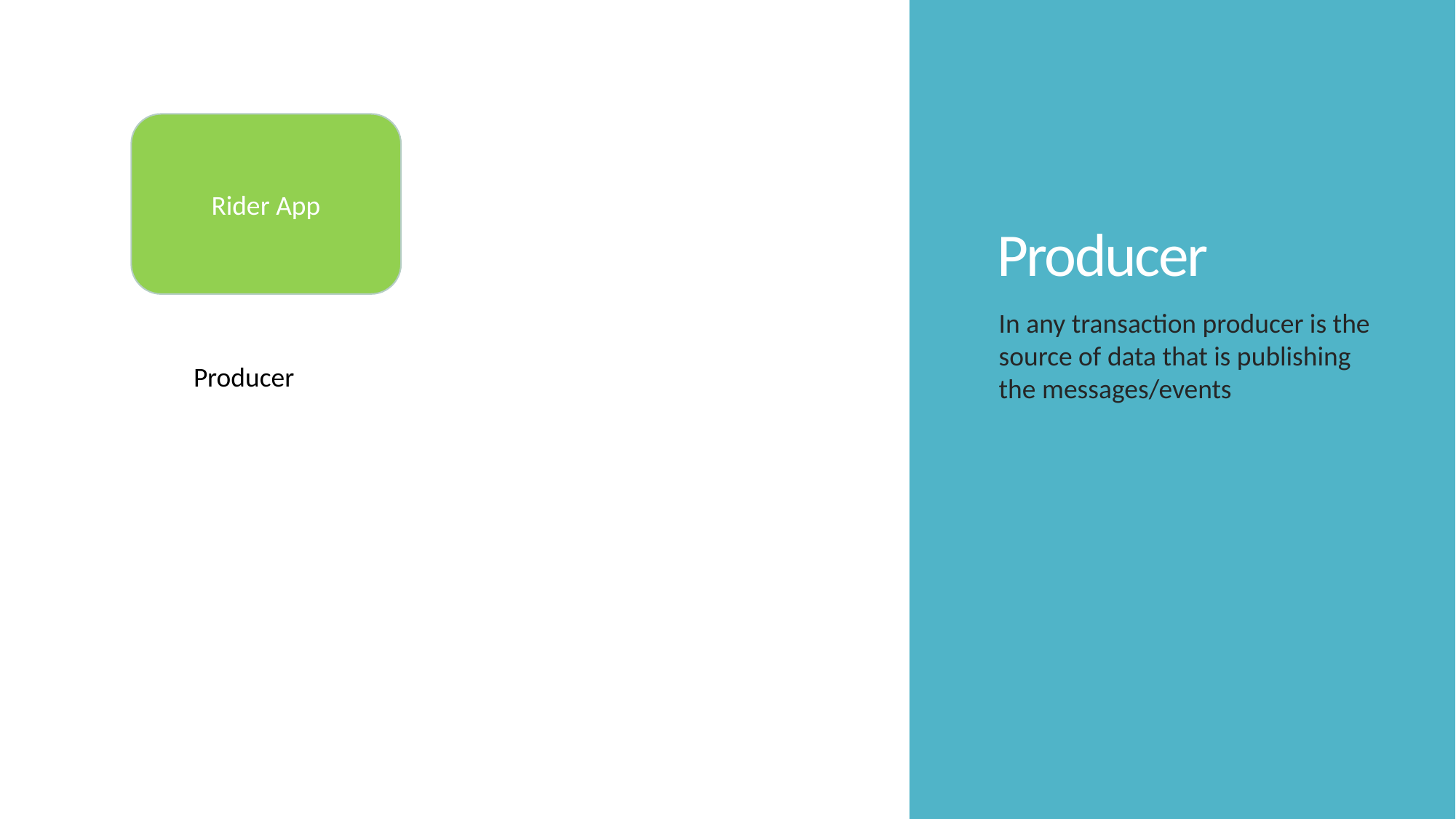

# Producer
Rider App
In any transaction producer is the source of data that is publishing the messages/events
Producer